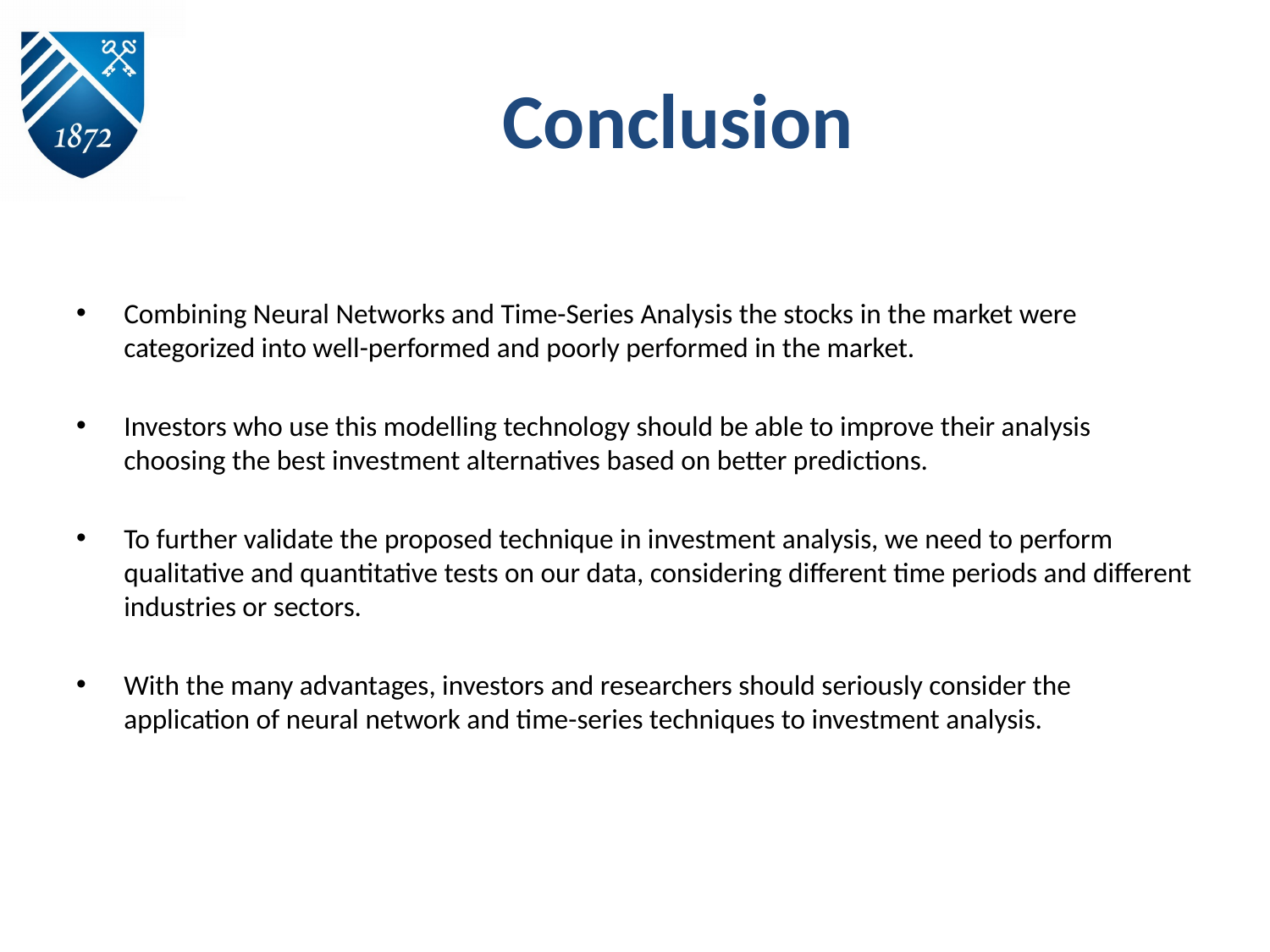

# Conclusion
Combining Neural Networks and Time-Series Analysis the stocks in the market were categorized into well-performed and poorly performed in the market.

Investors who use this modelling technology should be able to improve their analysis choosing the best investment alternatives based on better predictions.

To further validate the proposed technique in investment analysis, we need to perform qualitative and quantitative tests on our data, considering different time periods and different industries or sectors.

With the many advantages, investors and researchers should seriously consider the application of neural network and time-series techniques to investment analysis.